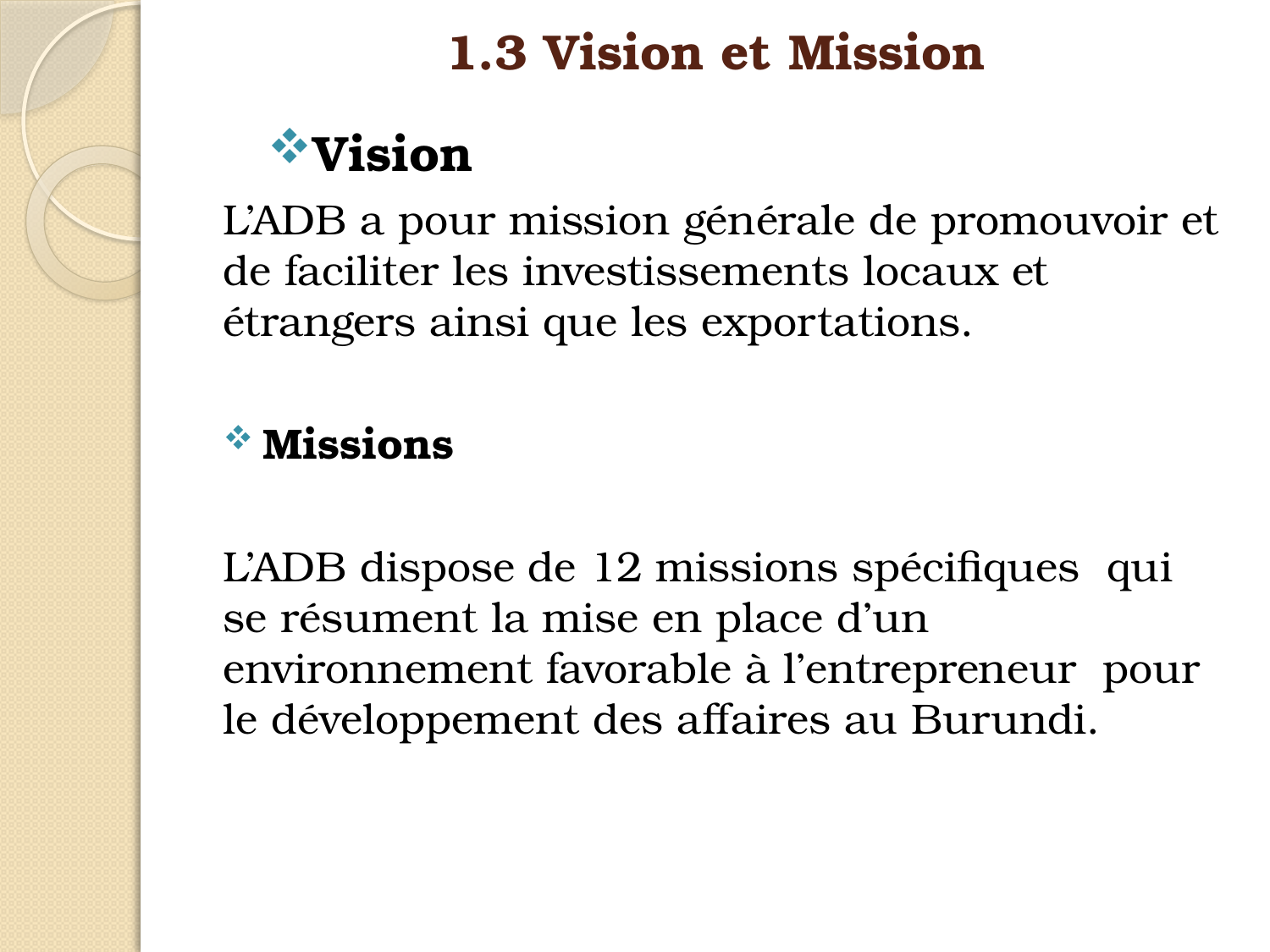

# 1.3 Vision et Mission
Vision
L’ADB a pour mission générale de promouvoir et de faciliter les investissements locaux et étrangers ainsi que les exportations.

Missions

L’ADB dispose de 12 missions spécifiques  qui se résument la mise en place d’un environnement favorable à l’entrepreneur  pour le développement des affaires au Burundi.